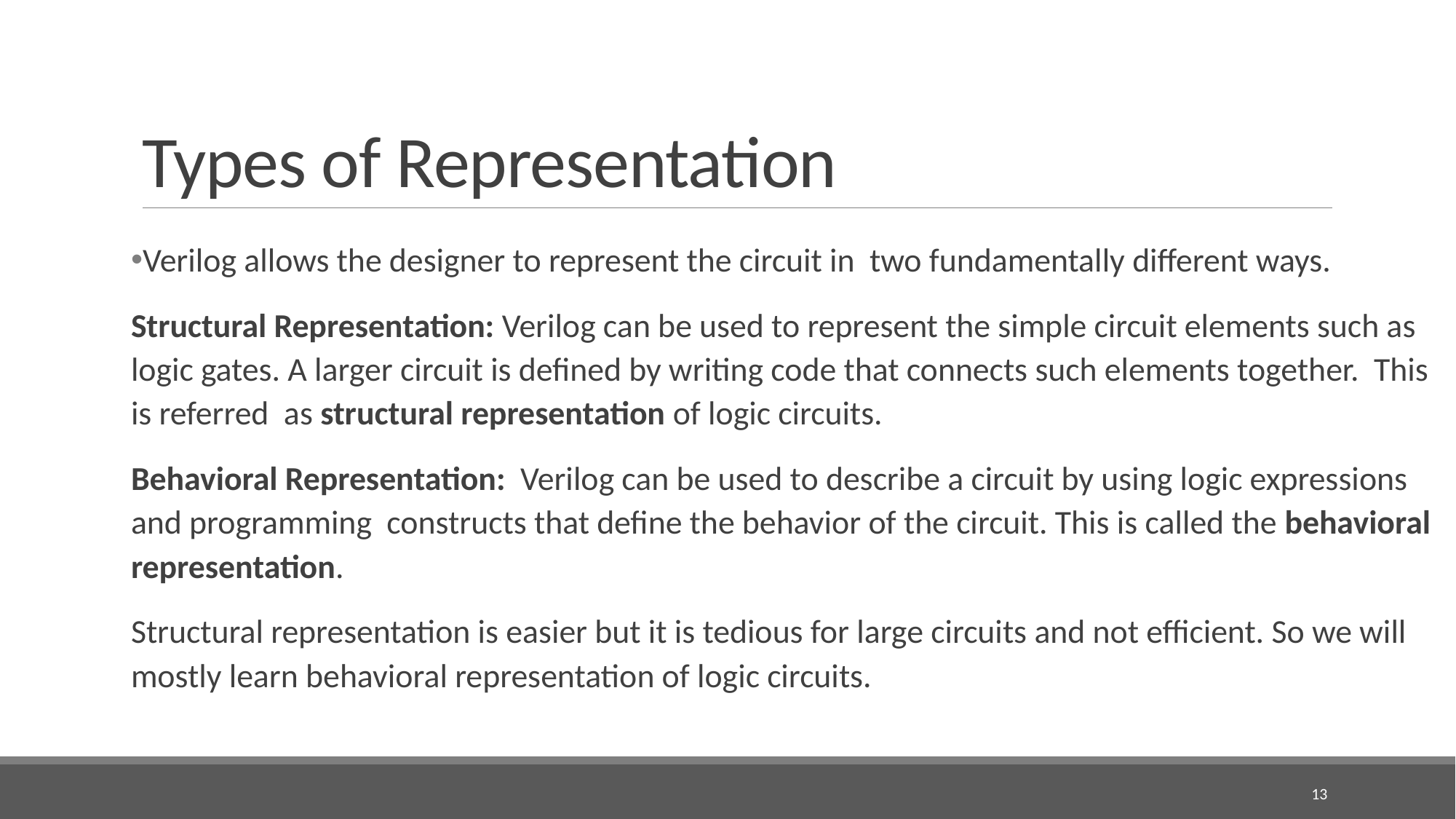

# Types of Representation
Verilog allows the designer to represent the circuit in  two fundamentally different ways.
Structural Representation: Verilog can be used to represent the simple circuit elements such as logic gates. A larger circuit is defined by writing code that connects such elements together.  This is referred  as structural representation of logic circuits.
Behavioral Representation:  Verilog can be used to describe a circuit by using logic expressions and programming  constructs that define the behavior of the circuit. This is called the behavioral representation.
Structural representation is easier but it is tedious for large circuits and not efficient. So we will mostly learn behavioral representation of logic circuits.

13